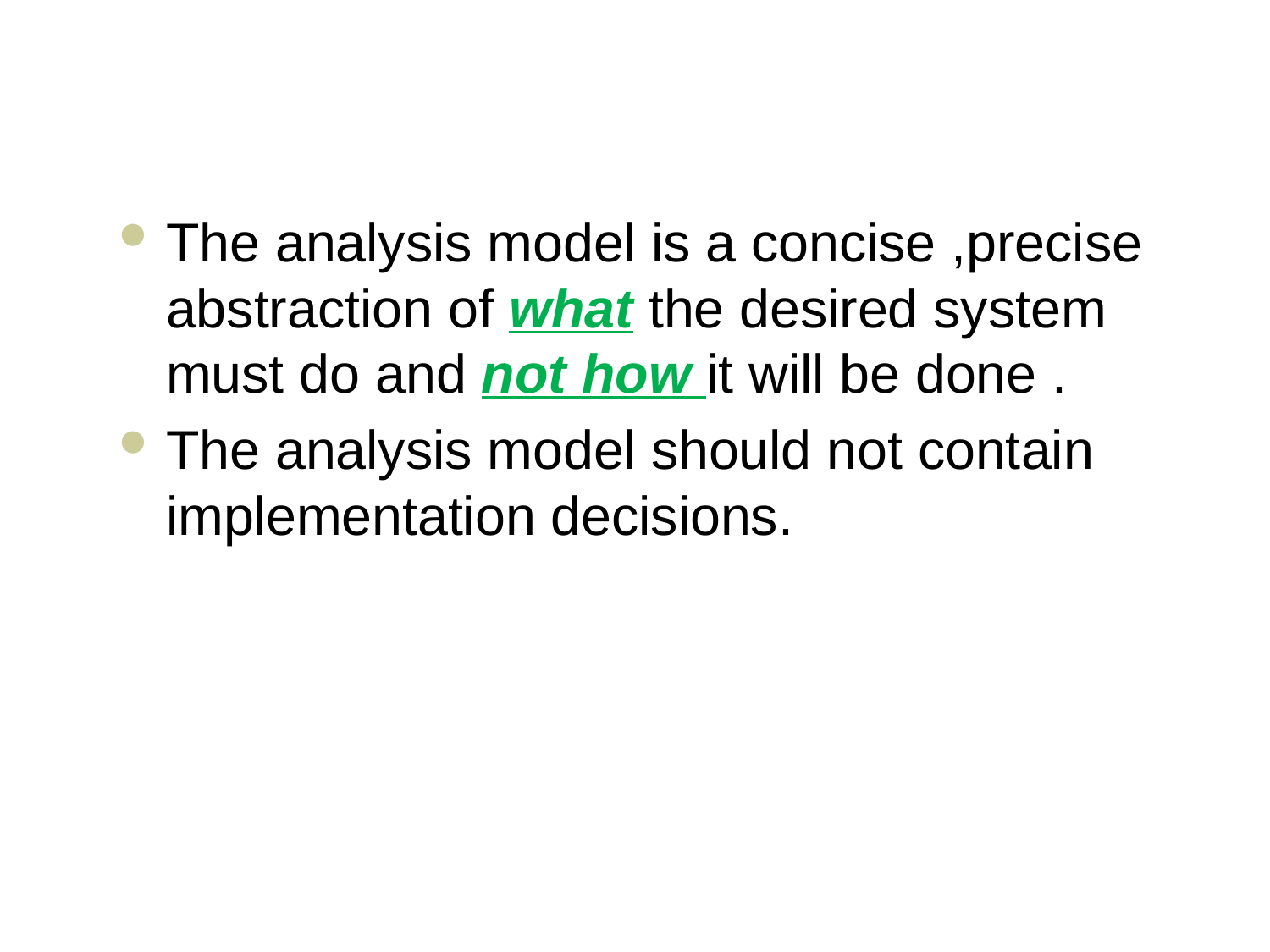

#
The analysis model is a concise ,precise abstraction of what the desired system must do and not how it will be done .
The analysis model should not contain implementation decisions.